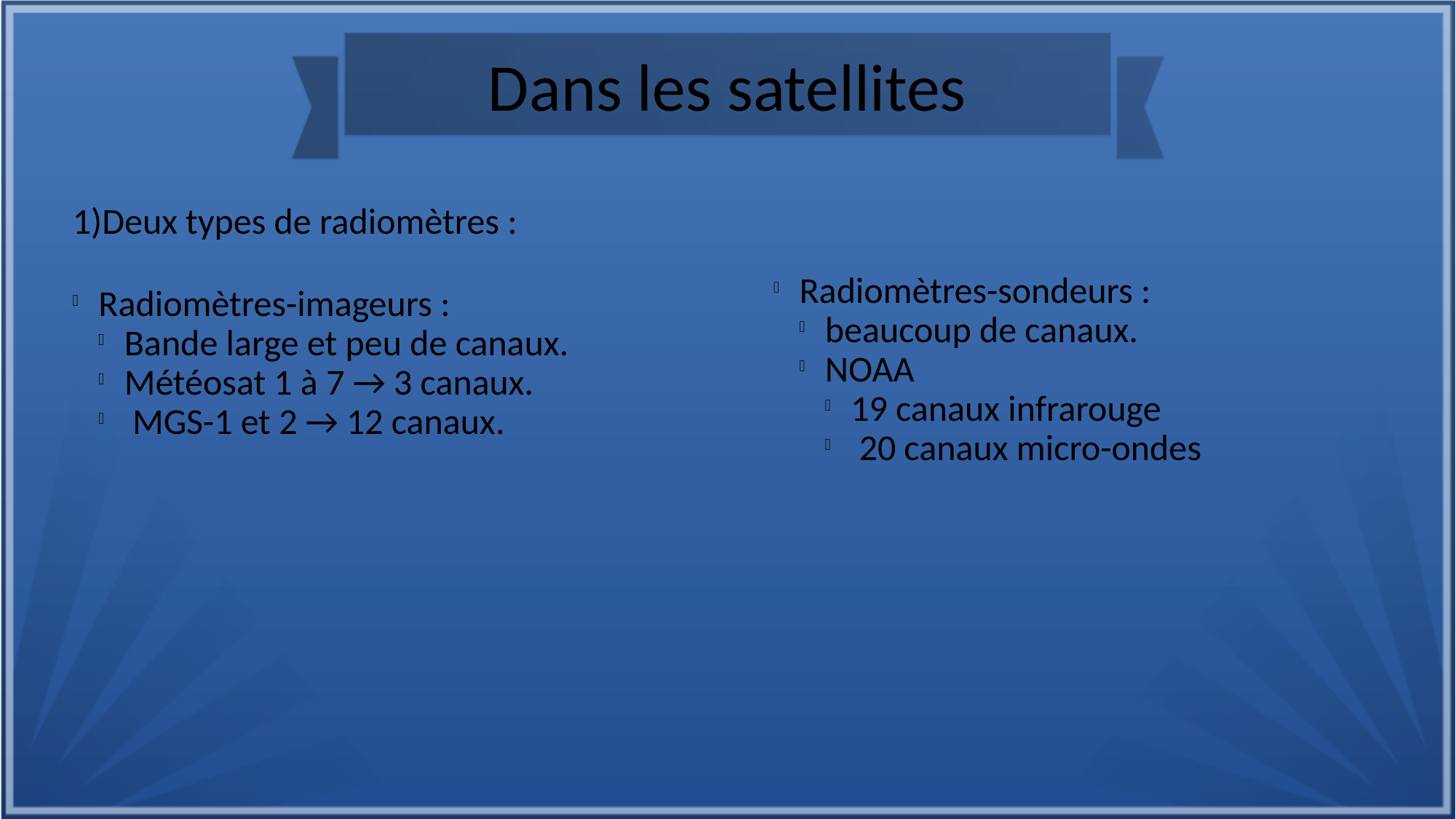

Dans les satellites
Deux types de radiomètres :

Radiomètres-imageurs :
Bande large et peu de canaux.
Météosat 1 à 7 → 3 canaux.
 MGS-1 et 2 → 12 canaux.

Radiomètres-sondeurs :
beaucoup de canaux.
NOAA
19 canaux infrarouge
 20 canaux micro-ondes